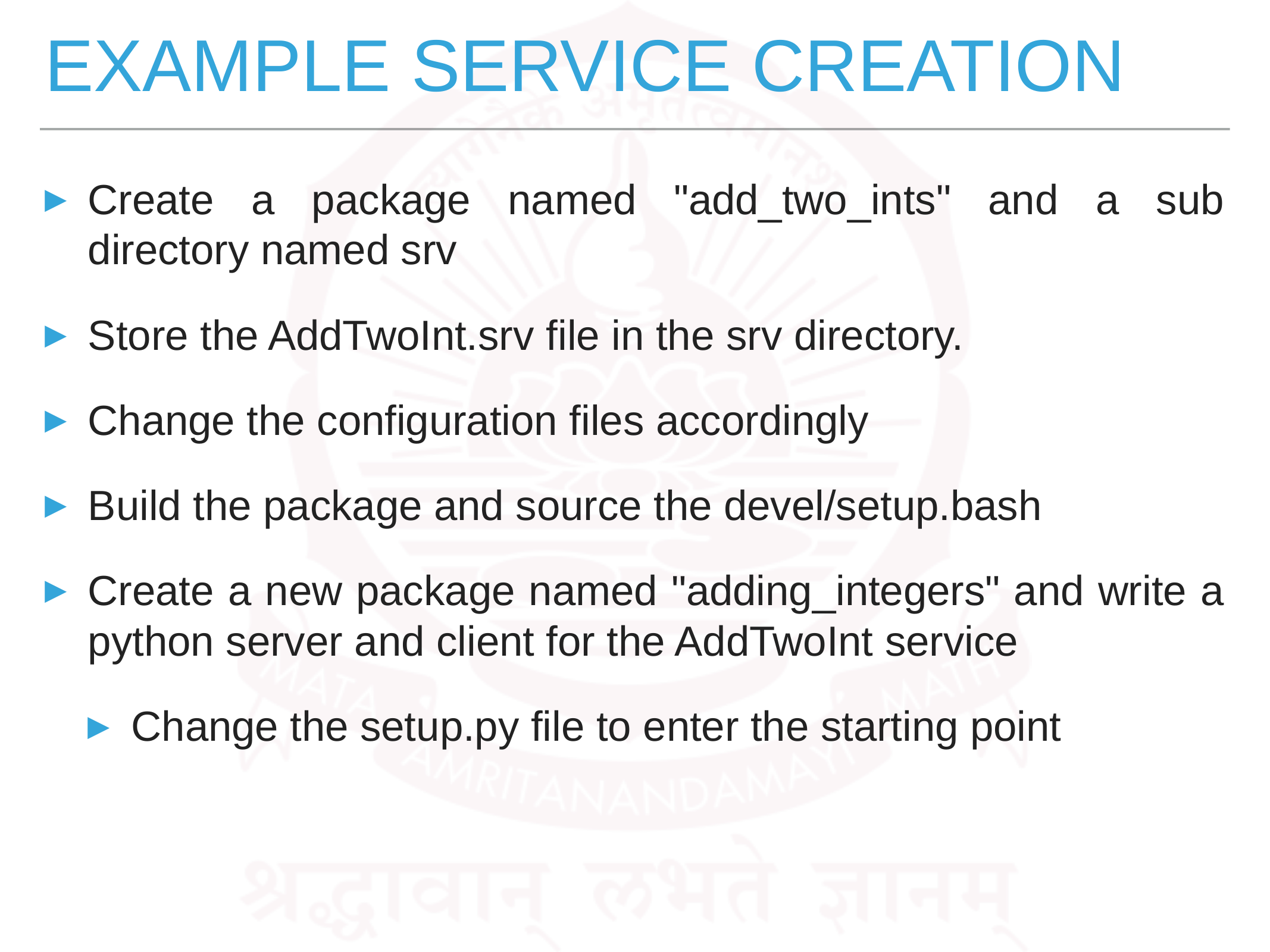

# EXAMPLE SERVICE CREATION

Create a package named "add_two_ints" and a sub directory named srv
Store the AddTwoInt.srv file in the srv directory.
Change the configuration files accordingly
Build the package and source the devel/setup.bash
Create a new package named "adding_integers" and write a python server and client for the AddTwoInt service
Change the setup.py file to enter the starting point